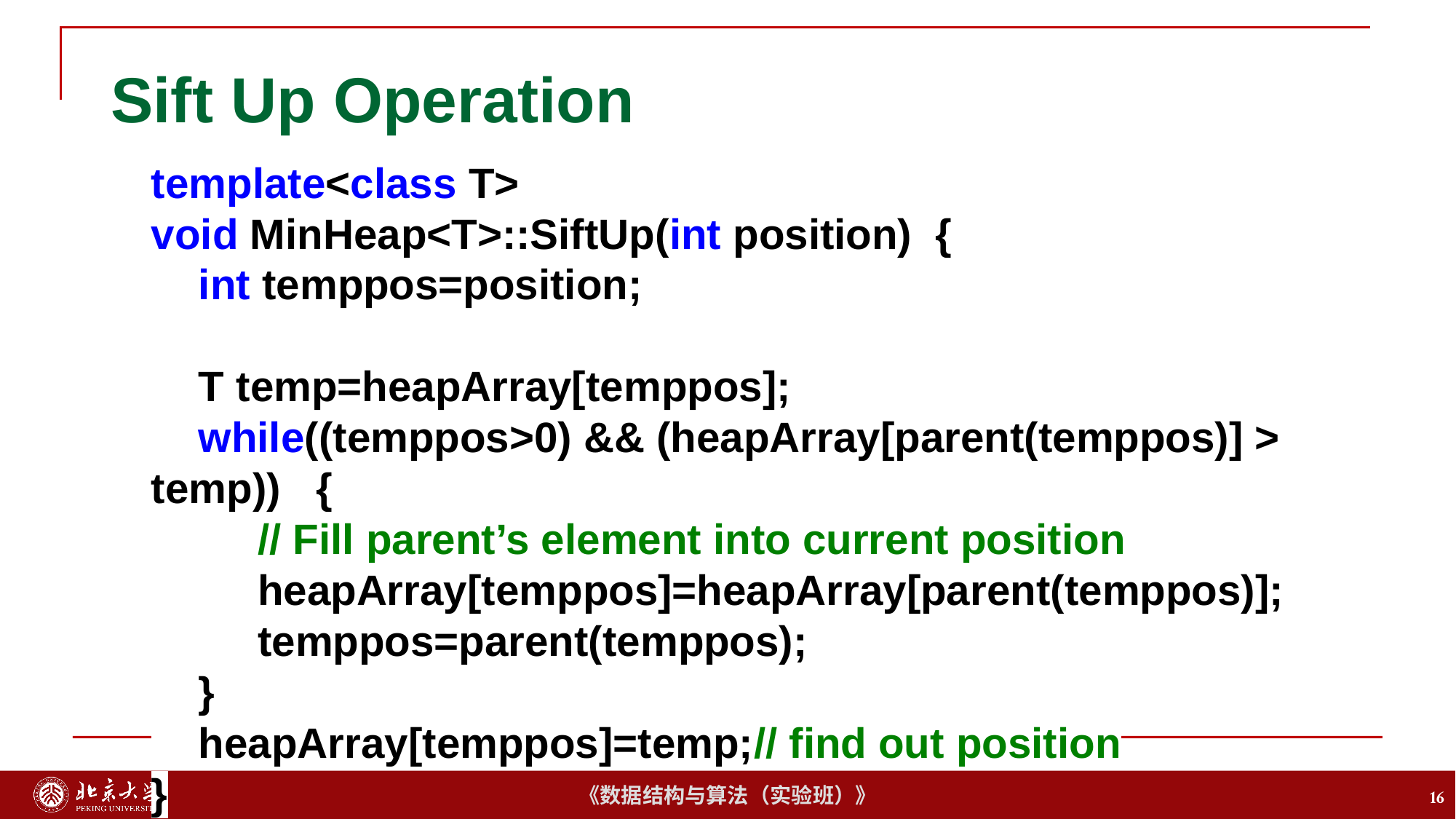

# Sift Up Operation
template<class T>
void MinHeap<T>::SiftUp(int position)  {
    int temppos=position;

    T temp=heapArray[temppos];
    while((temppos>0) && (heapArray[parent(temppos)] > temp))   {
         // Fill parent’s element into current position
         heapArray[temppos]=heapArray[parent(temppos)];
         temppos=parent(temppos);
    }
    heapArray[temppos]=temp;// find out position
}
16